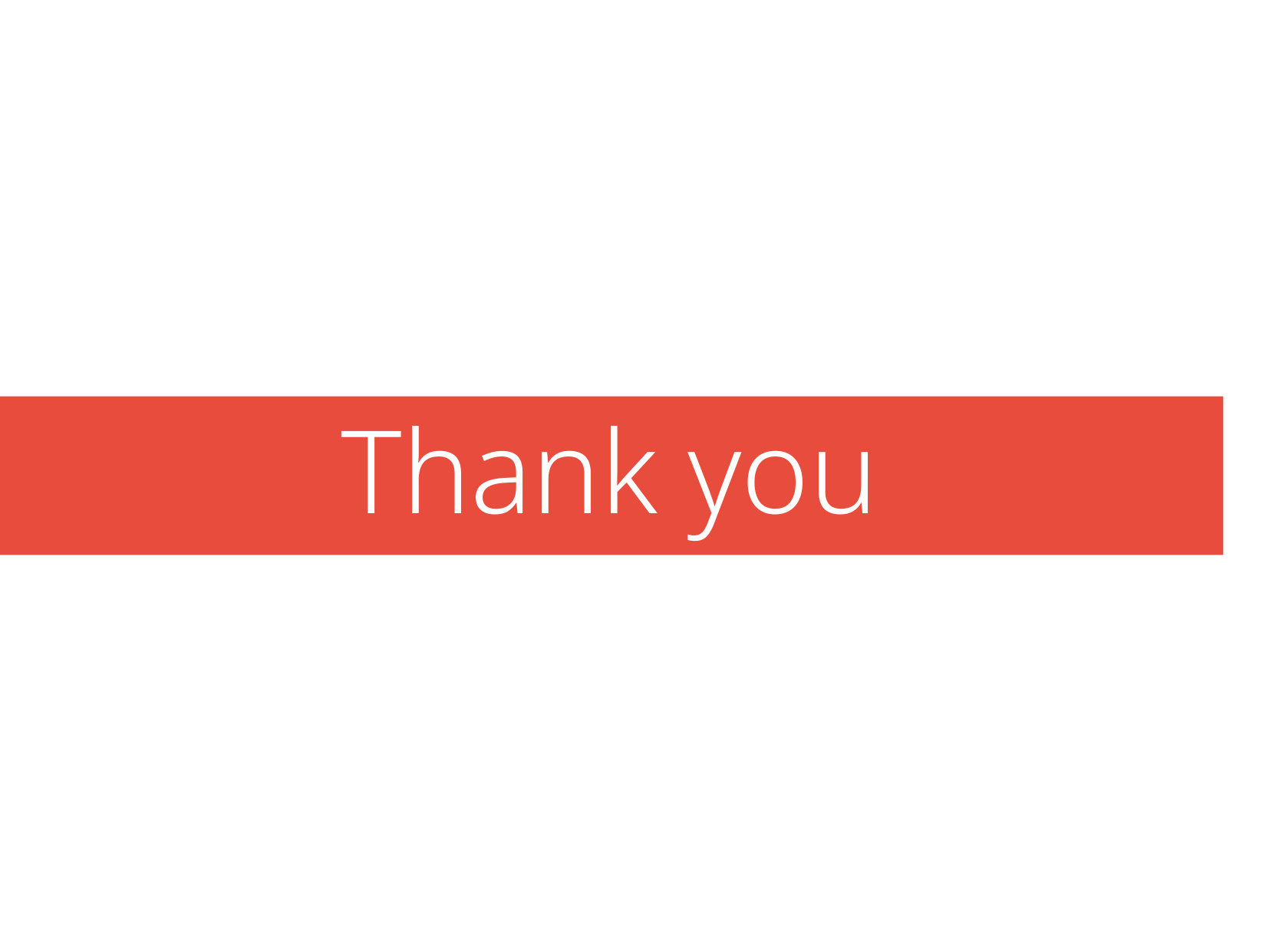

Thank you
# Thank you
Thank you